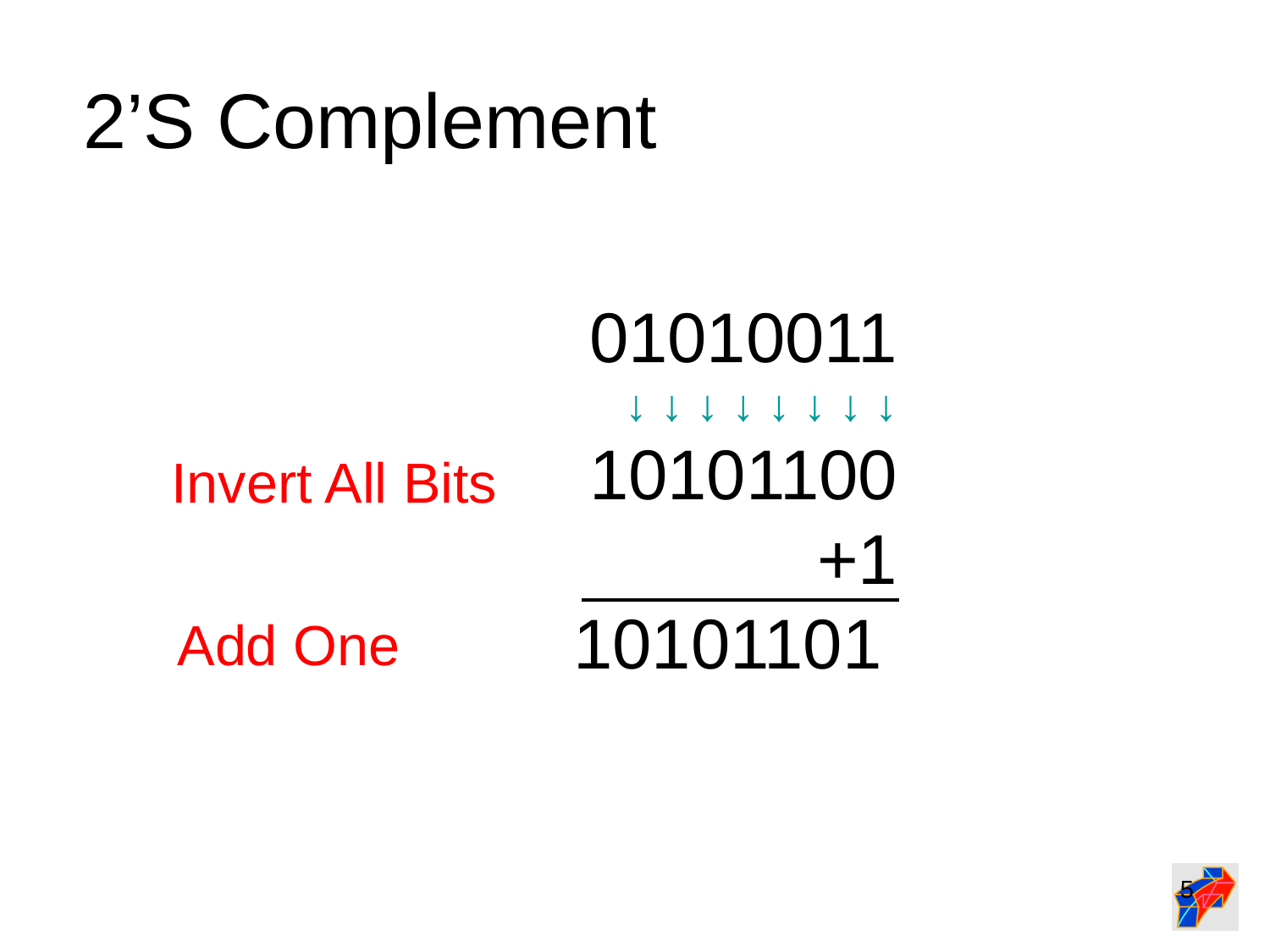

# 2’S Complement
  01010011
↓ ↓ ↓ ↓ ↓ ↓ ↓ ↓
10101100
+1
10101101
Invert All Bits
Add One
5